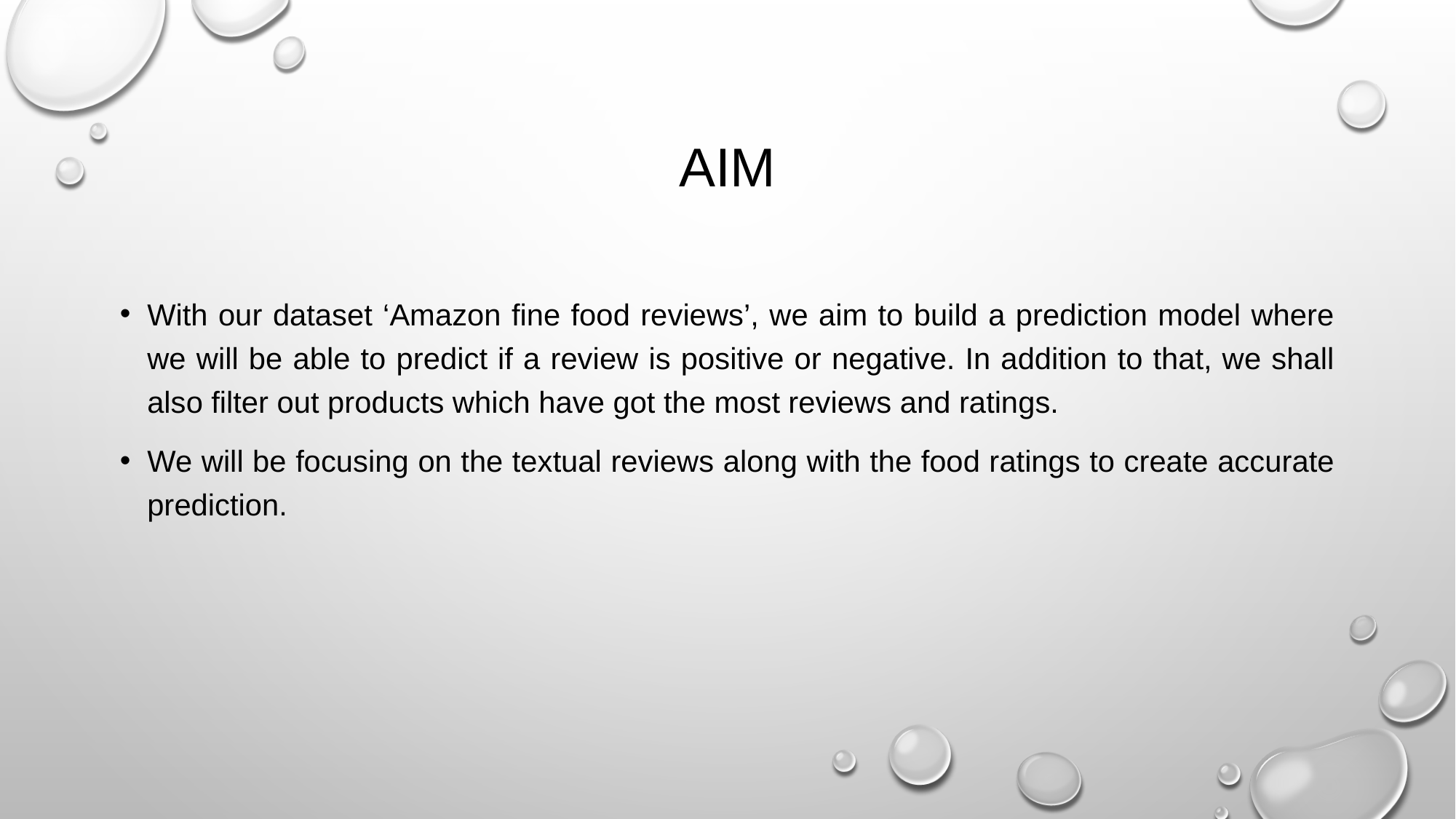

# AIM
With our dataset ‘Amazon fine food reviews’, we aim to build a prediction model where we will be able to predict if a review is positive or negative. In addition to that, we shall also filter out products which have got the most reviews and ratings.
We will be focusing on the textual reviews along with the food ratings to create accurate prediction.